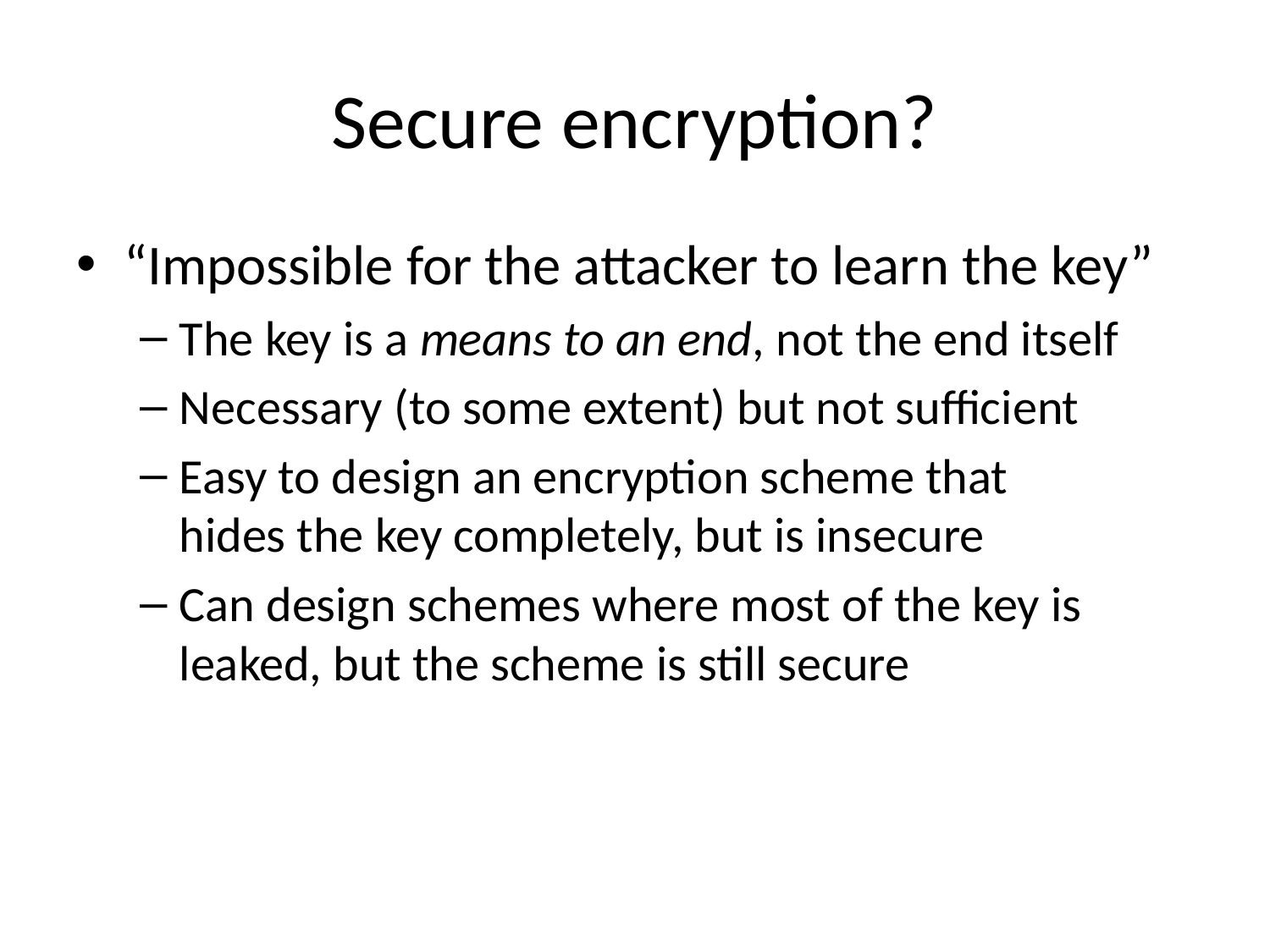

# Secure encryption?
“Impossible for the attacker to learn the key”
The key is a means to an end, not the end itself
Necessary (to some extent) but not sufficient
Easy to design an encryption scheme that
hides the key completely, but is insecure
Can design schemes where most of the key is leaked, but the scheme is still secure